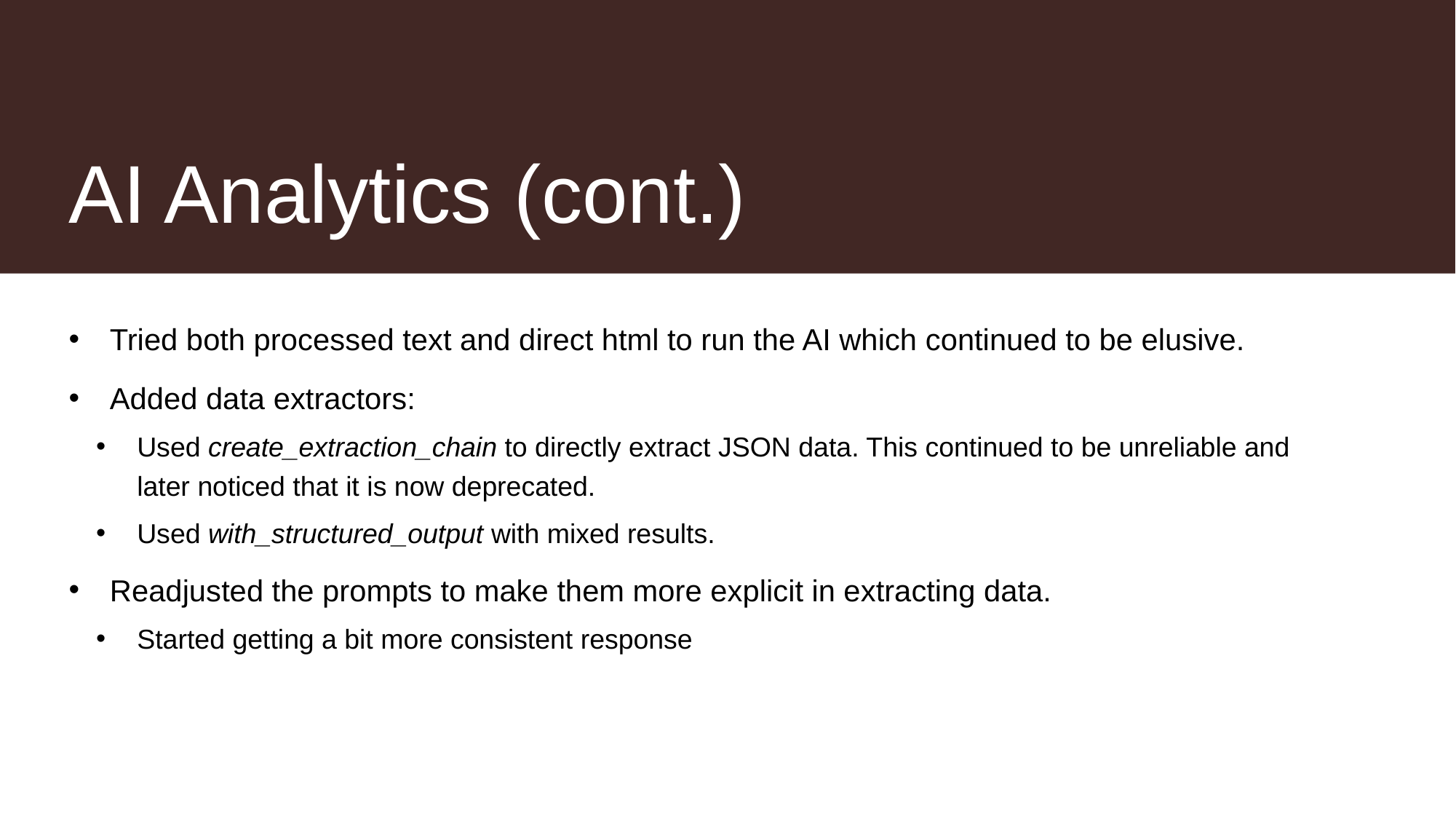

# AI Analytics (cont.)
Tried both processed text and direct html to run the AI which continued to be elusive.
Added data extractors:
Used create_extraction_chain to directly extract JSON data. This continued to be unreliable and later noticed that it is now deprecated.
Used with_structured_output with mixed results.
Readjusted the prompts to make them more explicit in extracting data.
Started getting a bit more consistent response